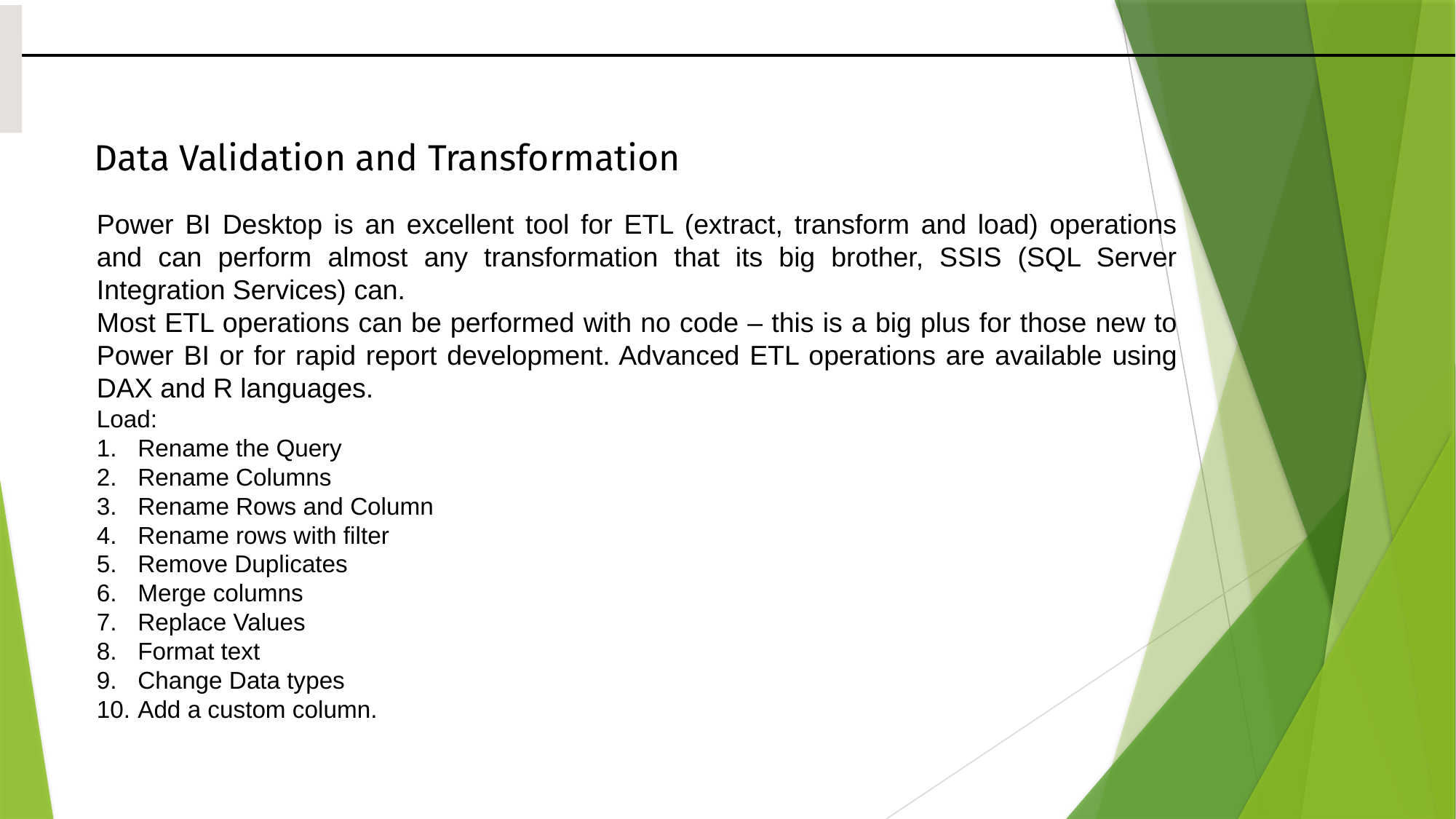

Data Validation and Transformation
Power BI Desktop is an excellent tool for ETL (extract, transform and load) operations and can perform almost any transformation that its big brother, SSIS (SQL Server Integration Services) can.
Most ETL operations can be performed with no code – this is a big plus for those new to Power BI or for rapid report development. Advanced ETL operations are available using DAX and R languages.
Load:
Rename the Query
Rename Columns
Rename Rows and Column
Rename rows with filter
Remove Duplicates
Merge columns
Replace Values
Format text
Change Data types
Add a custom column.